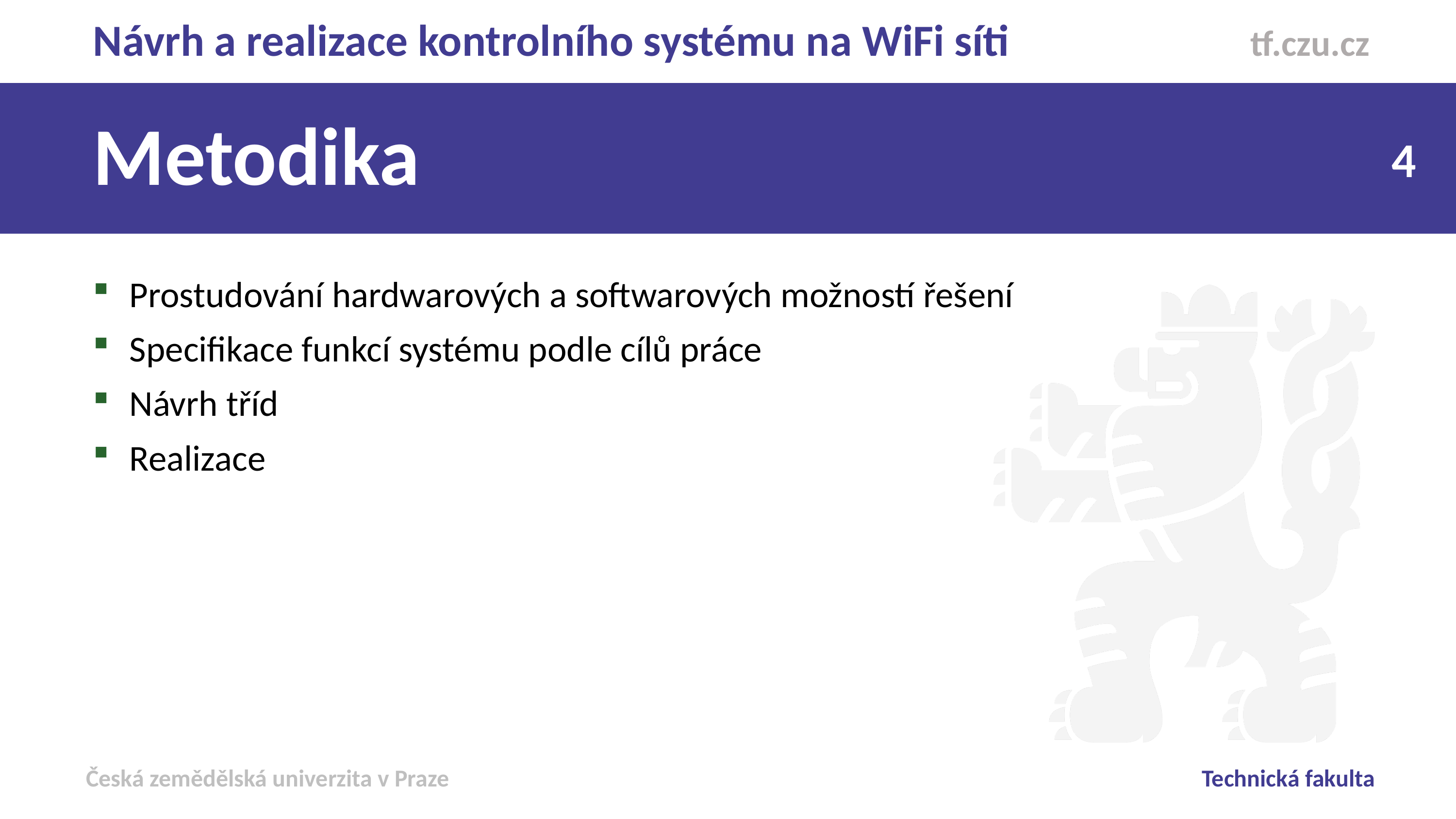

Návrh a realizace kontrolního systému na WiFi síti
Metodika
Prostudování hardwarových a softwarových možností řešení
Specifikace funkcí systému podle cílů práce
Návrh tříd
Realizace